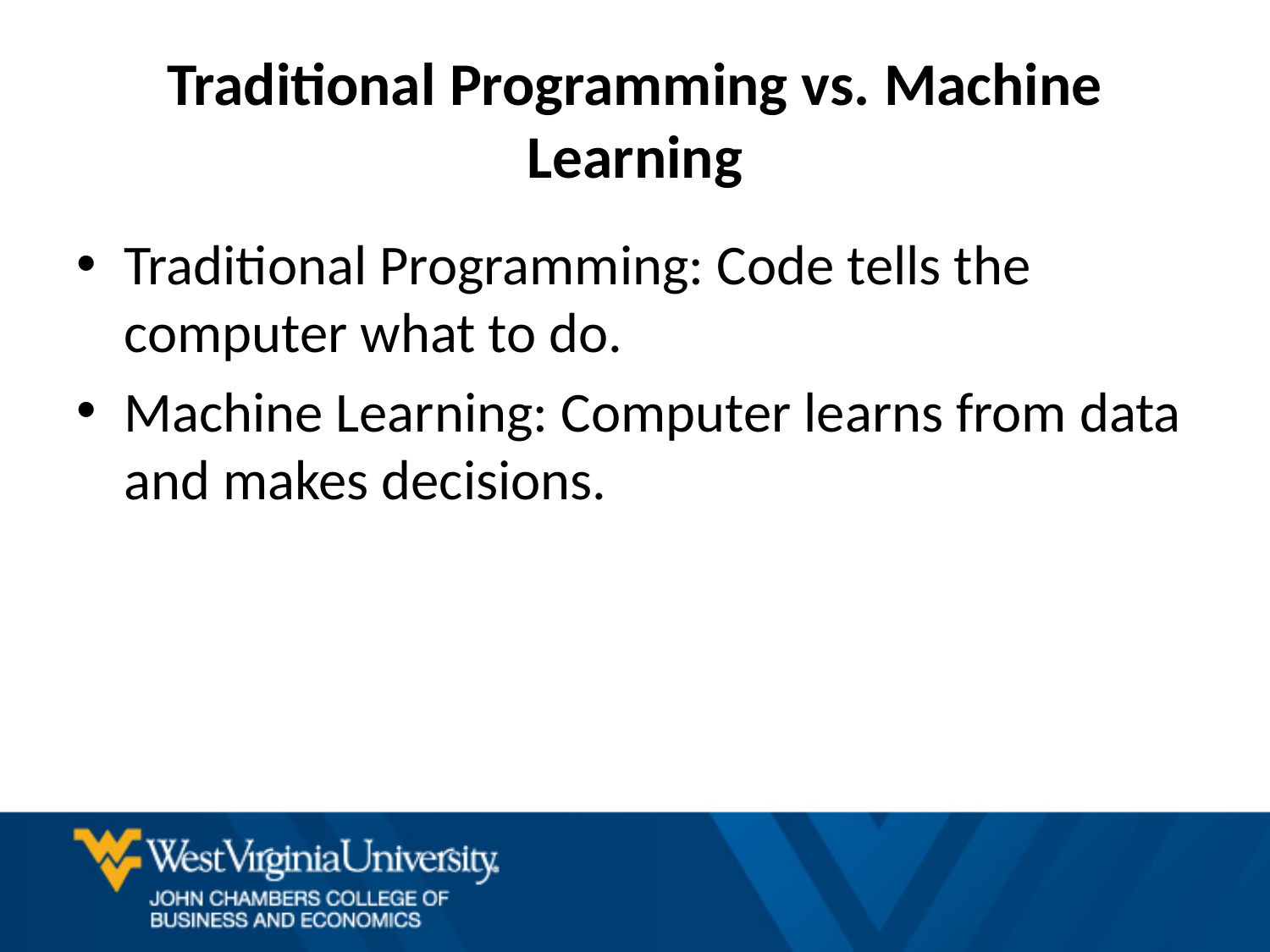

# Traditional Programming vs. Machine Learning
Traditional Programming: Code tells the computer what to do.
Machine Learning: Computer learns from data and makes decisions.